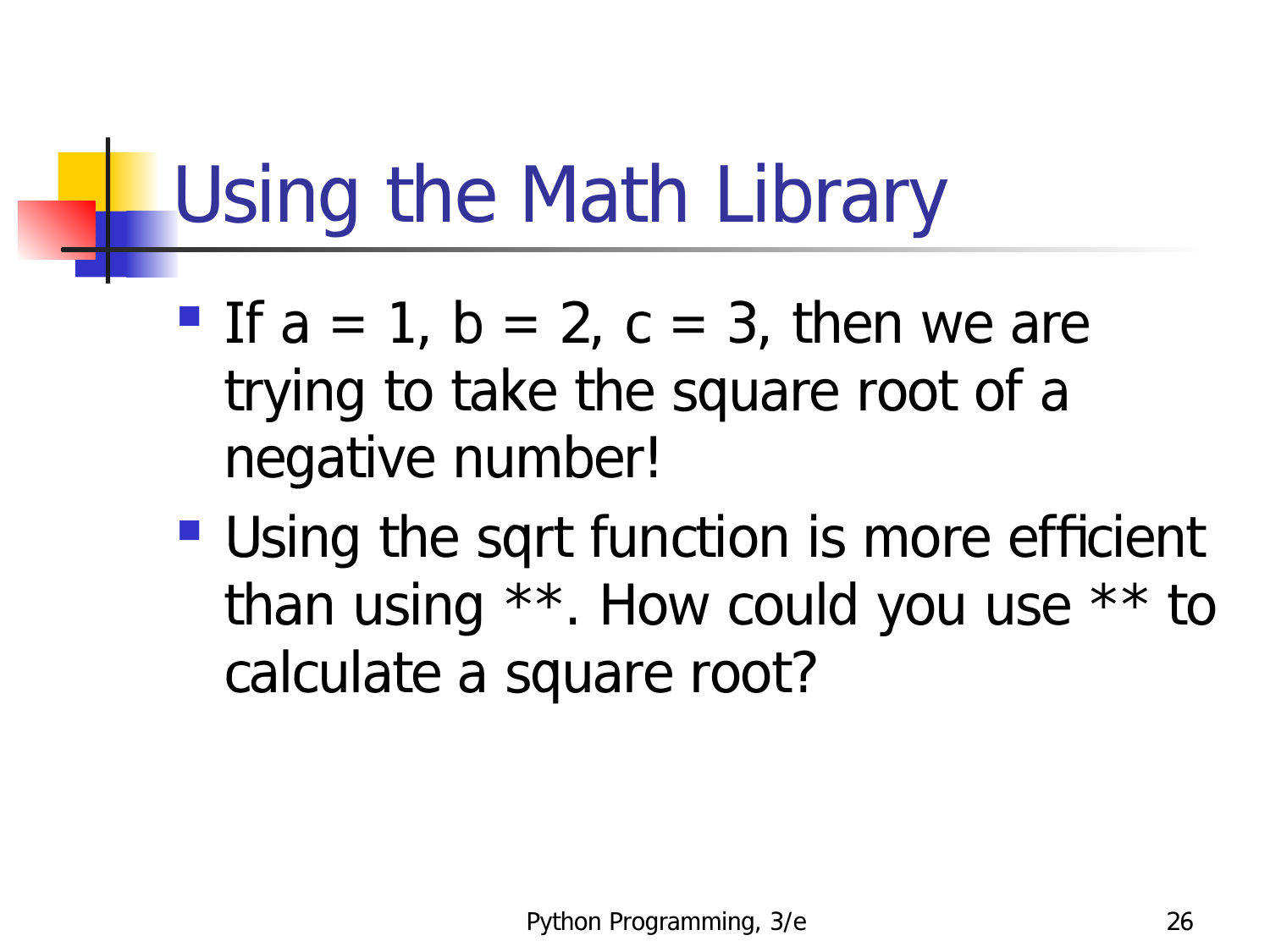

# Using the Math Library
If a = 1, b = 2, c = 3, then we are trying to take the square root of a negative number!
Using the sqrt function is more efficient than using **. How could you use ** to calculate a square root?
Python Programming, 3/e
26